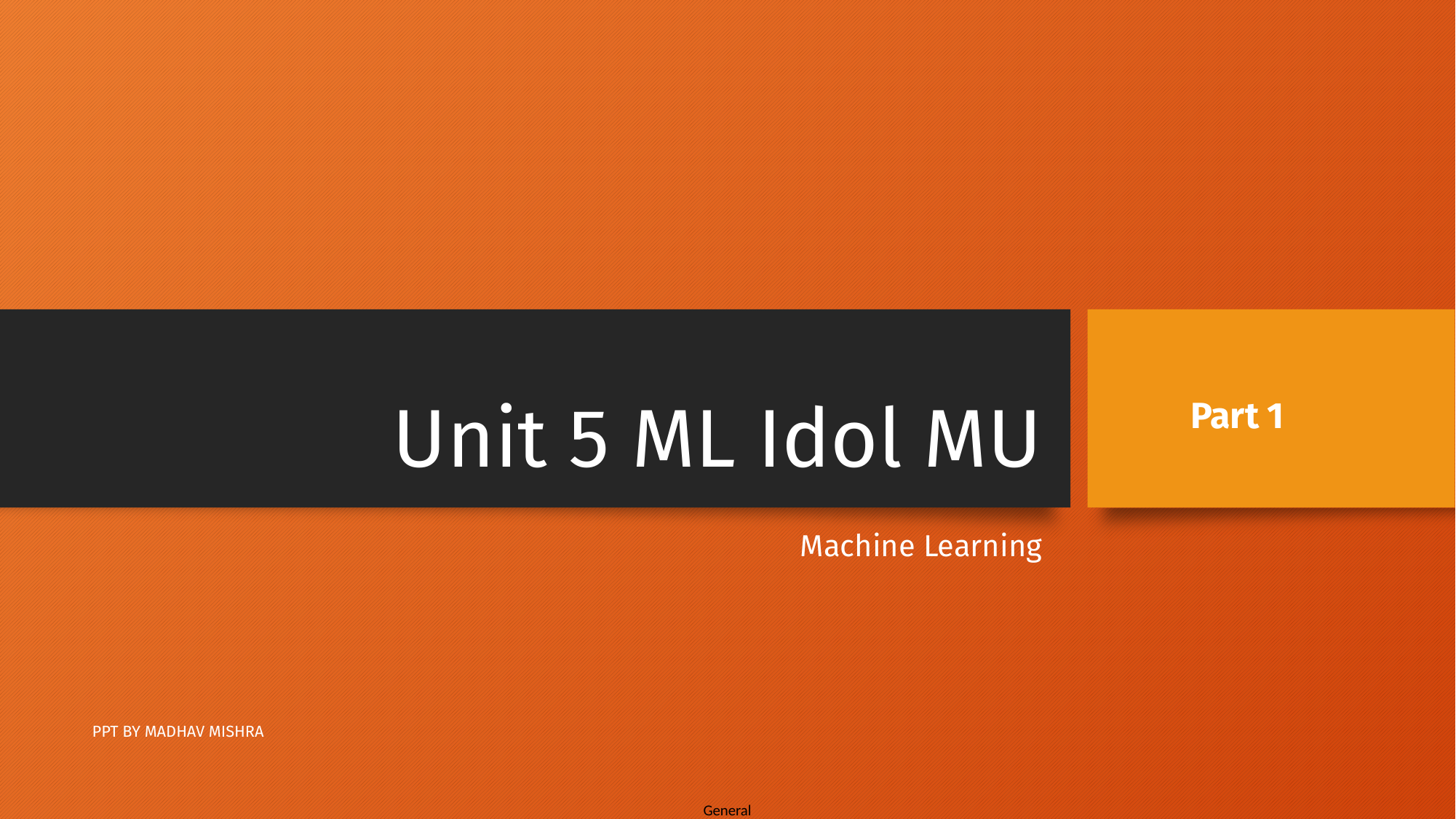

# Unit 5 ML Idol MU
Part 1
Machine Learning
PPT BY MADHAV MISHRA